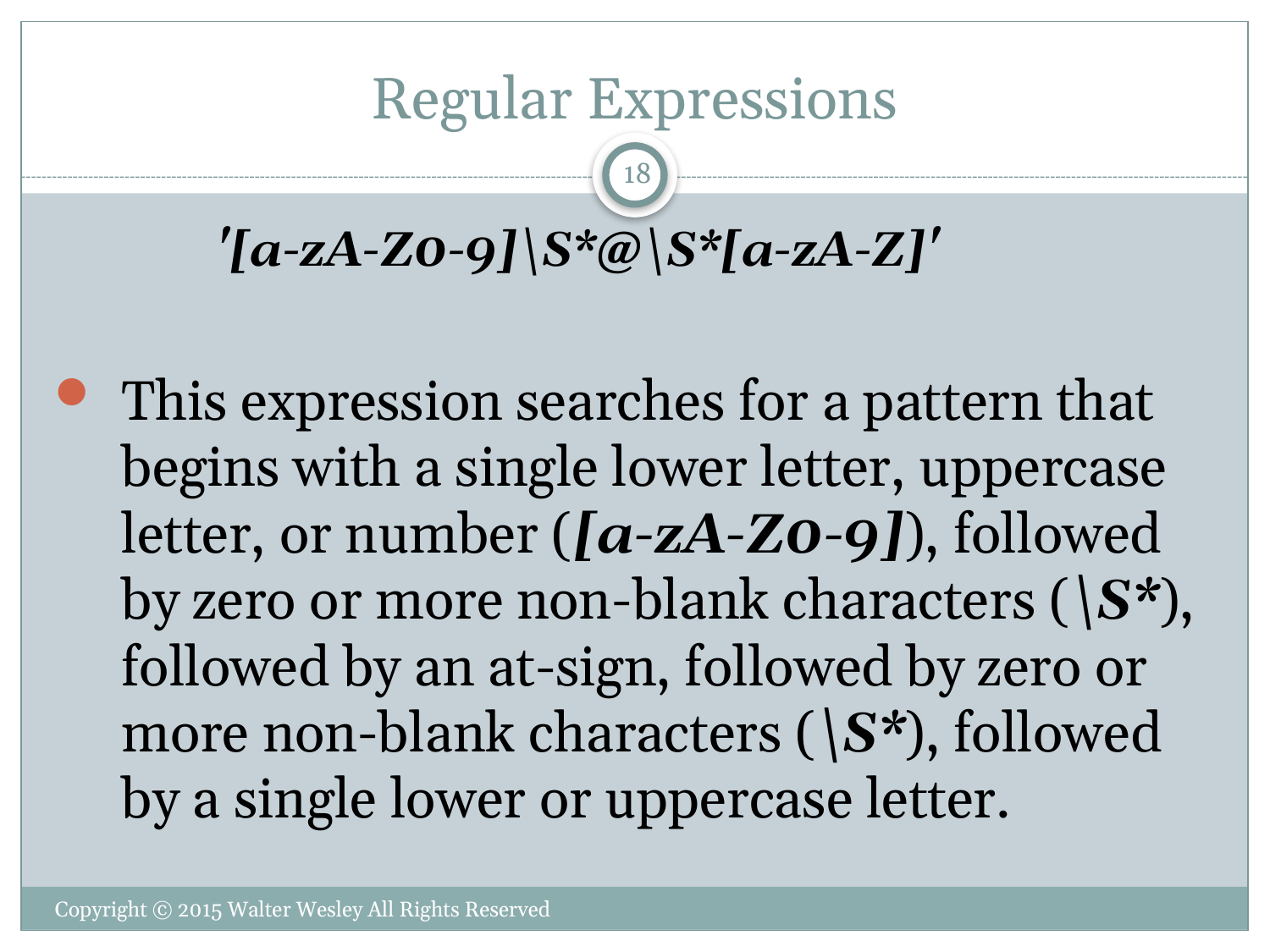

# Regular Expressions
18
'[a-zA-Z0-9]\S*@\S*[a-zA-Z]'

This expression searches for a pattern that begins with a single lower letter, uppercase letter, or number ([a-zA-Z0-9]), followed by zero or more non-blank characters (\S*), followed by an at-sign, followed by zero or more non-blank characters (\S*), followed by a single lower or uppercase letter.
Copyright © 2015 Walter Wesley All Rights Reserved